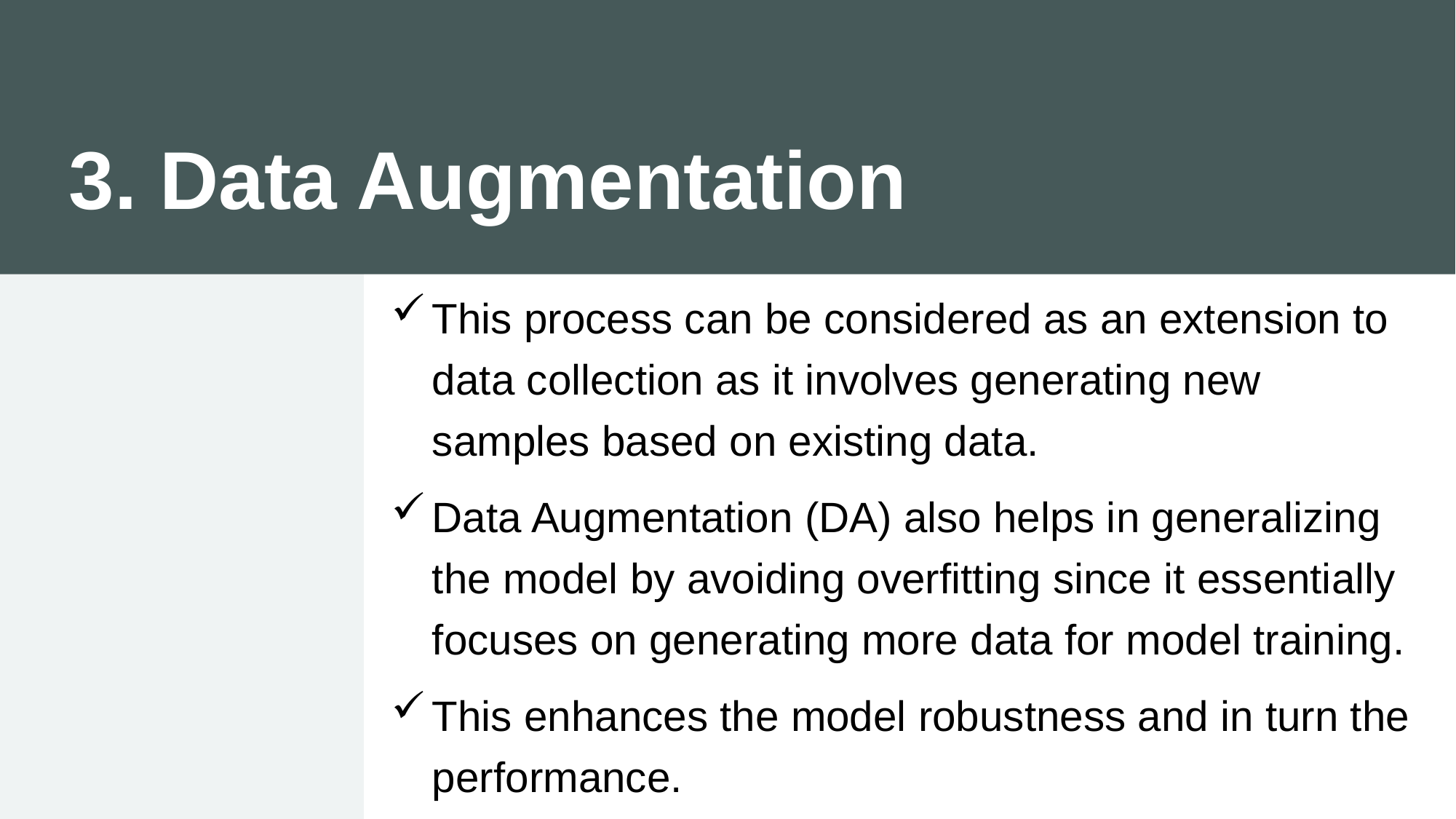

# 3. Data Augmentation

This process can be considered as an extension to data collection as it involves generating new samples based on existing data.
Data Augmentation (DA) also helps in generalizing the model by avoiding overfitting since it essentially focuses on generating more data for model training.
This enhances the model robustness and in turn the performance.